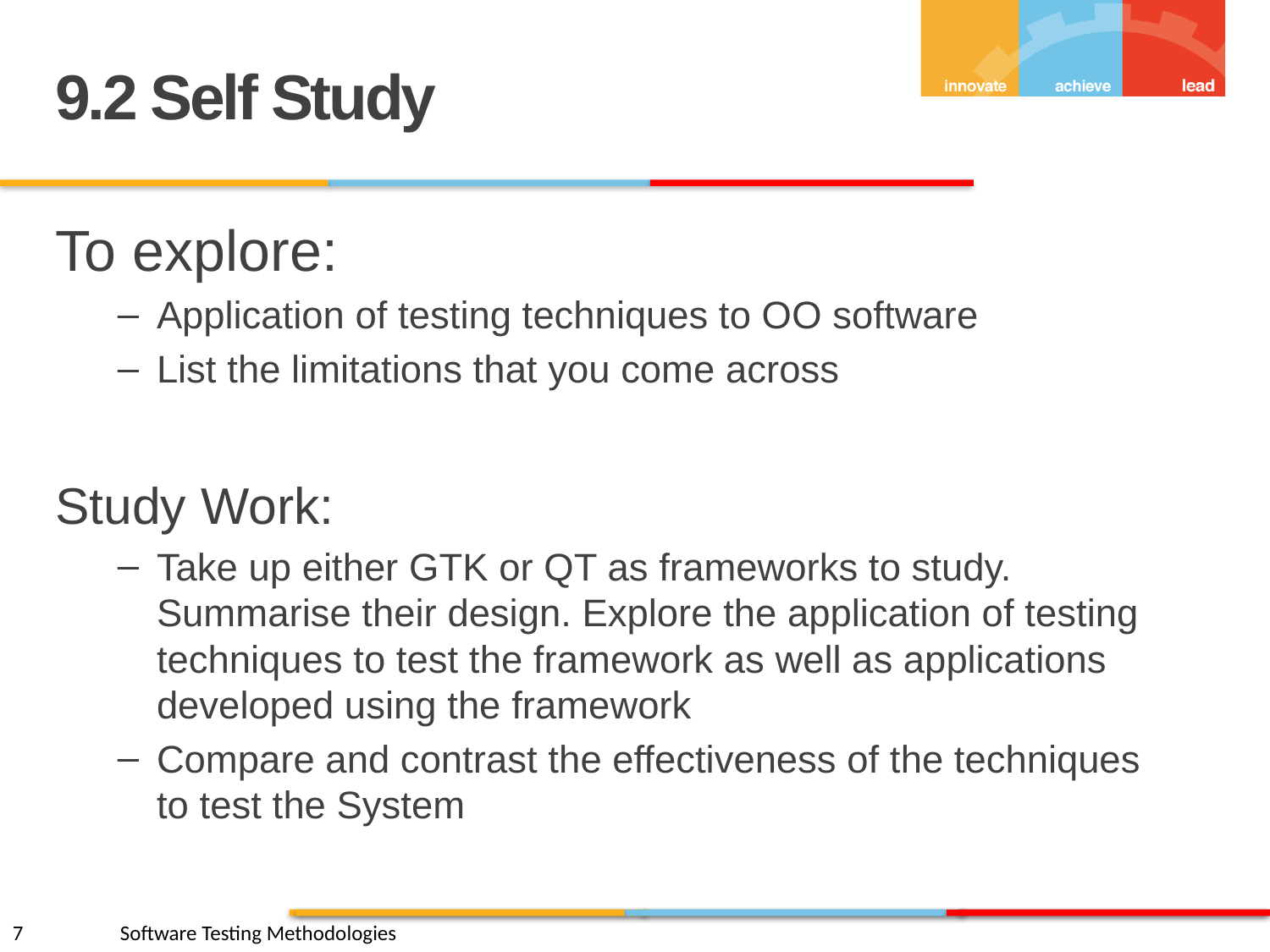

9.2 Self Study
To explore:
Application of testing techniques to OO software
List the limitations that you come across

Study Work:
Take up either GTK or QT as frameworks to study. Summarise their design. Explore the application of testing techniques to test the framework as well as applications developed using the framework
Compare and contrast the effectiveness of the techniques to test the System